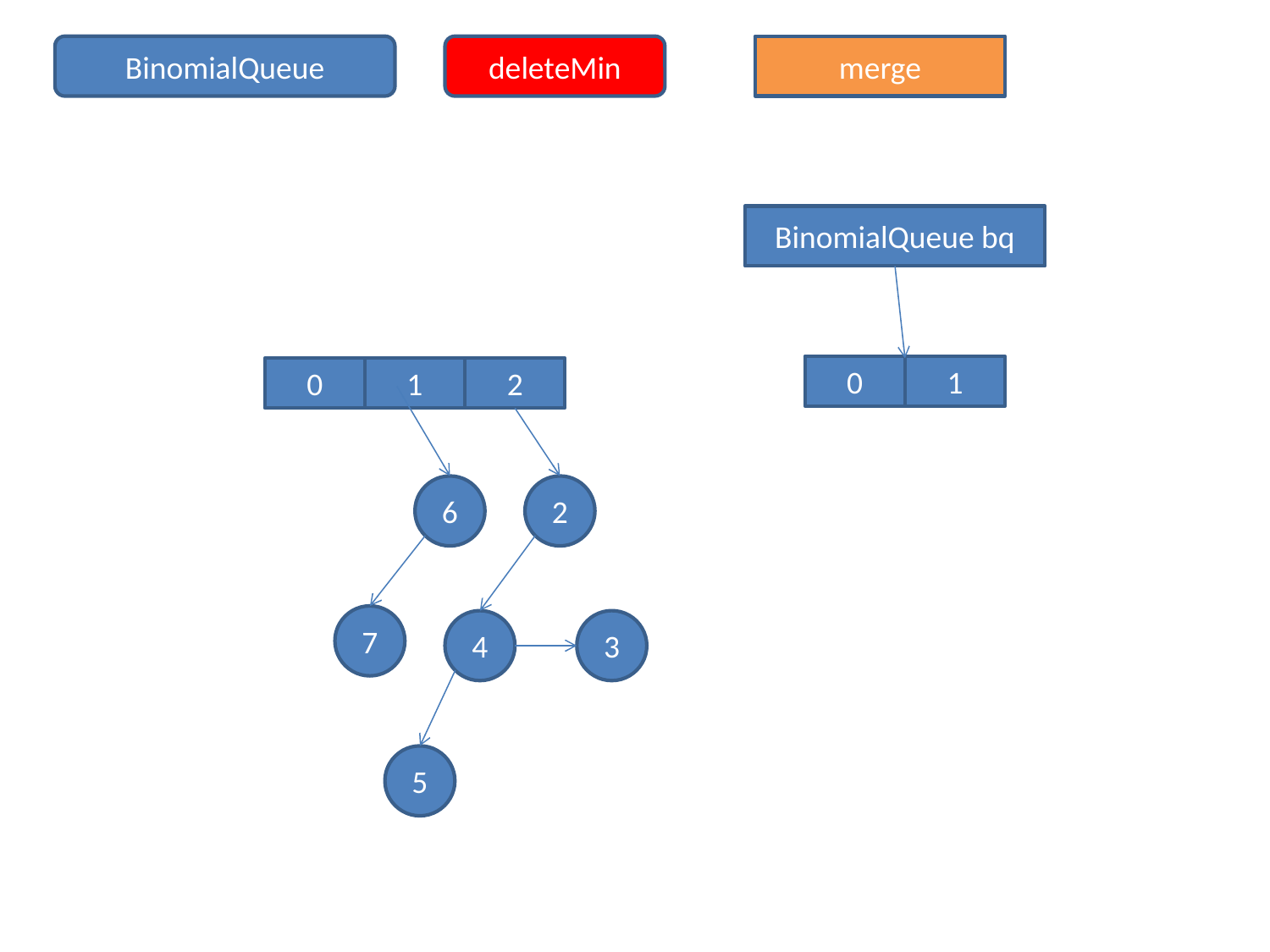

BinomialQueue
deleteMin
merge
BinomialQueue bq
0
1
0
2
1
6
2
7
4
3
5